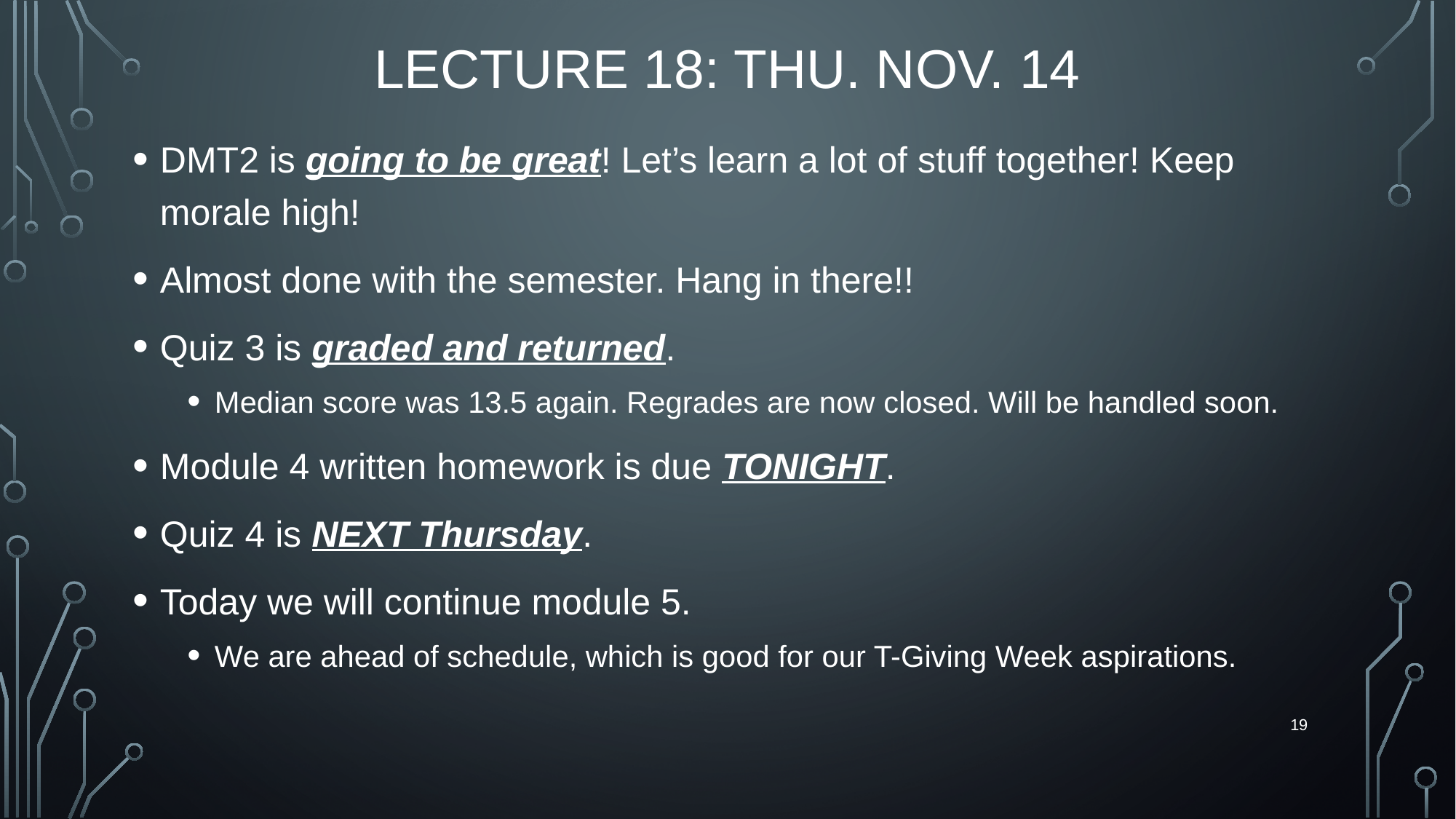

# Lecture 18: Thu. Nov. 14
DMT2 is going to be great! Let’s learn a lot of stuff together! Keep morale high!
Almost done with the semester. Hang in there!!
Quiz 3 is graded and returned.
Median score was 13.5 again. Regrades are now closed. Will be handled soon.
Module 4 written homework is due TONIGHT.
Quiz 4 is NEXT Thursday.
Today we will continue module 5.
We are ahead of schedule, which is good for our T-Giving Week aspirations.
19